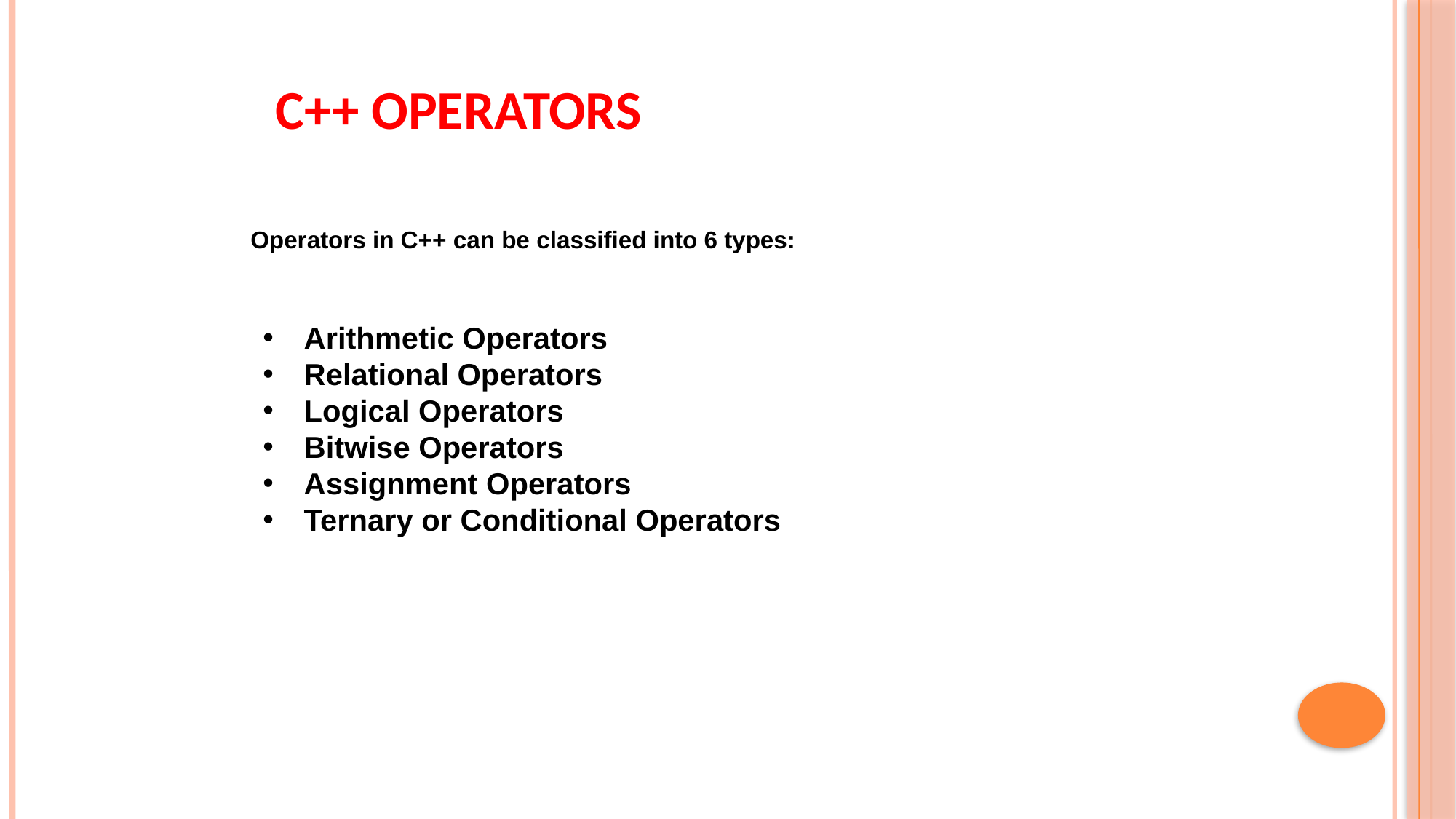

C++ Operators
Operators in C++ can be classified into 6 types:
Arithmetic Operators
Relational Operators
Logical Operators
Bitwise Operators
Assignment Operators
Ternary or Conditional Operators